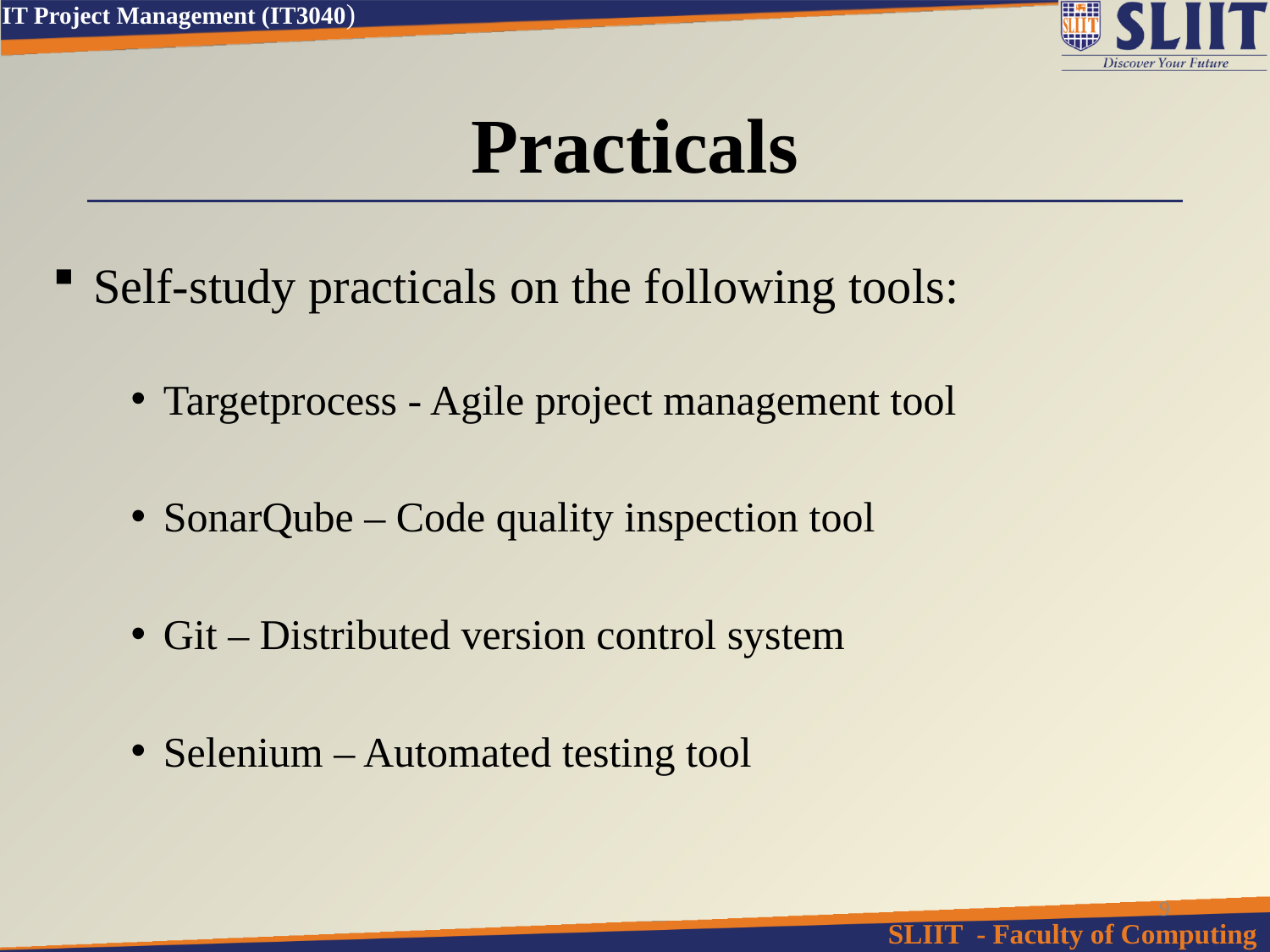

# Practicals
Self-study practicals on the following tools:
Targetprocess - Agile project management tool
SonarQube – Code quality inspection tool
Git – Distributed version control system
Selenium – Automated testing tool
9